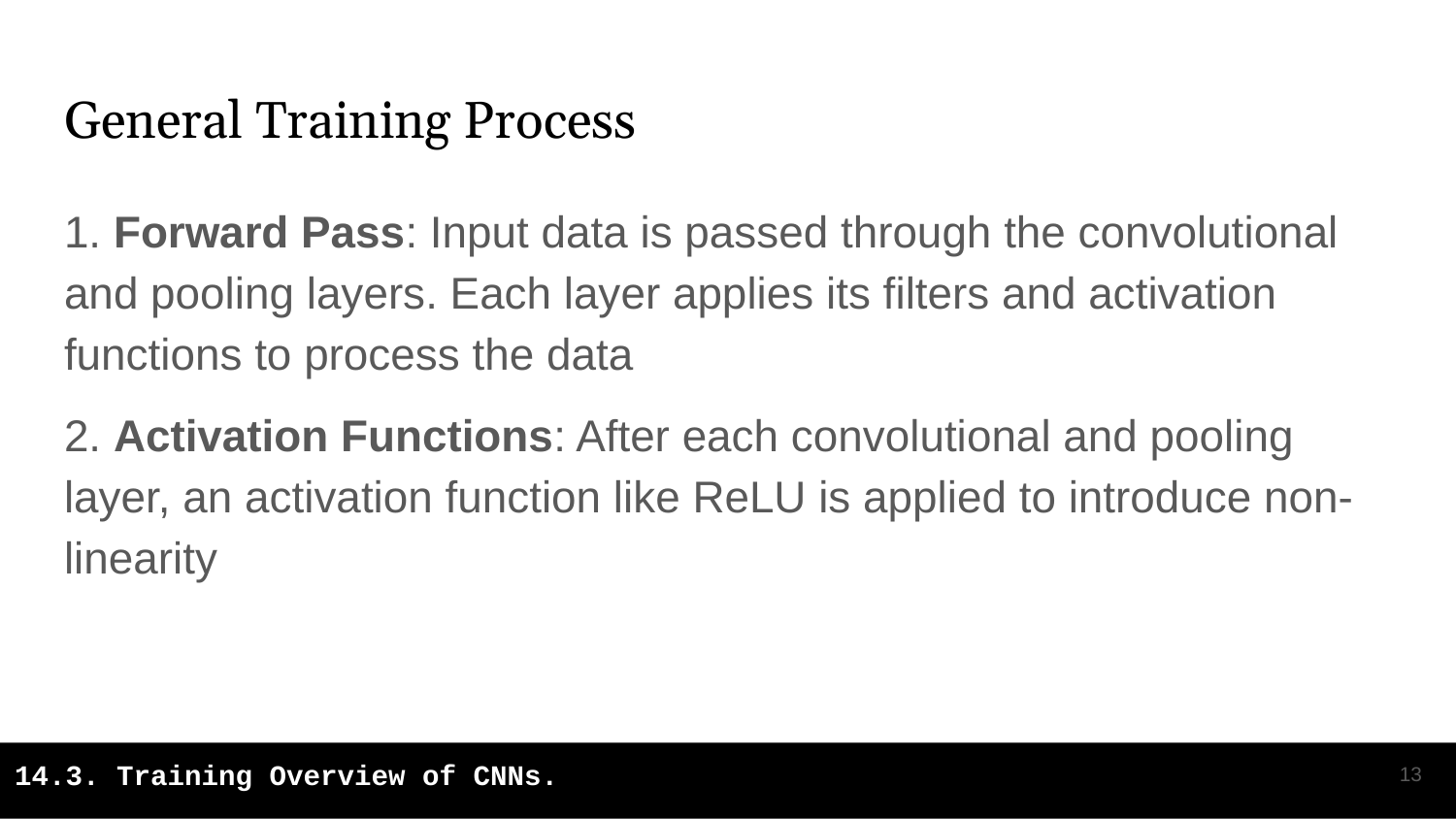

# General Training Process
1. Forward Pass: Input data is passed through the convolutional and pooling layers. Each layer applies its filters and activation functions to process the data
2. Activation Functions: After each convolutional and pooling layer, an activation function like ReLU is applied to introduce non-linearity
13
14.3. Training Overview of CNNs.